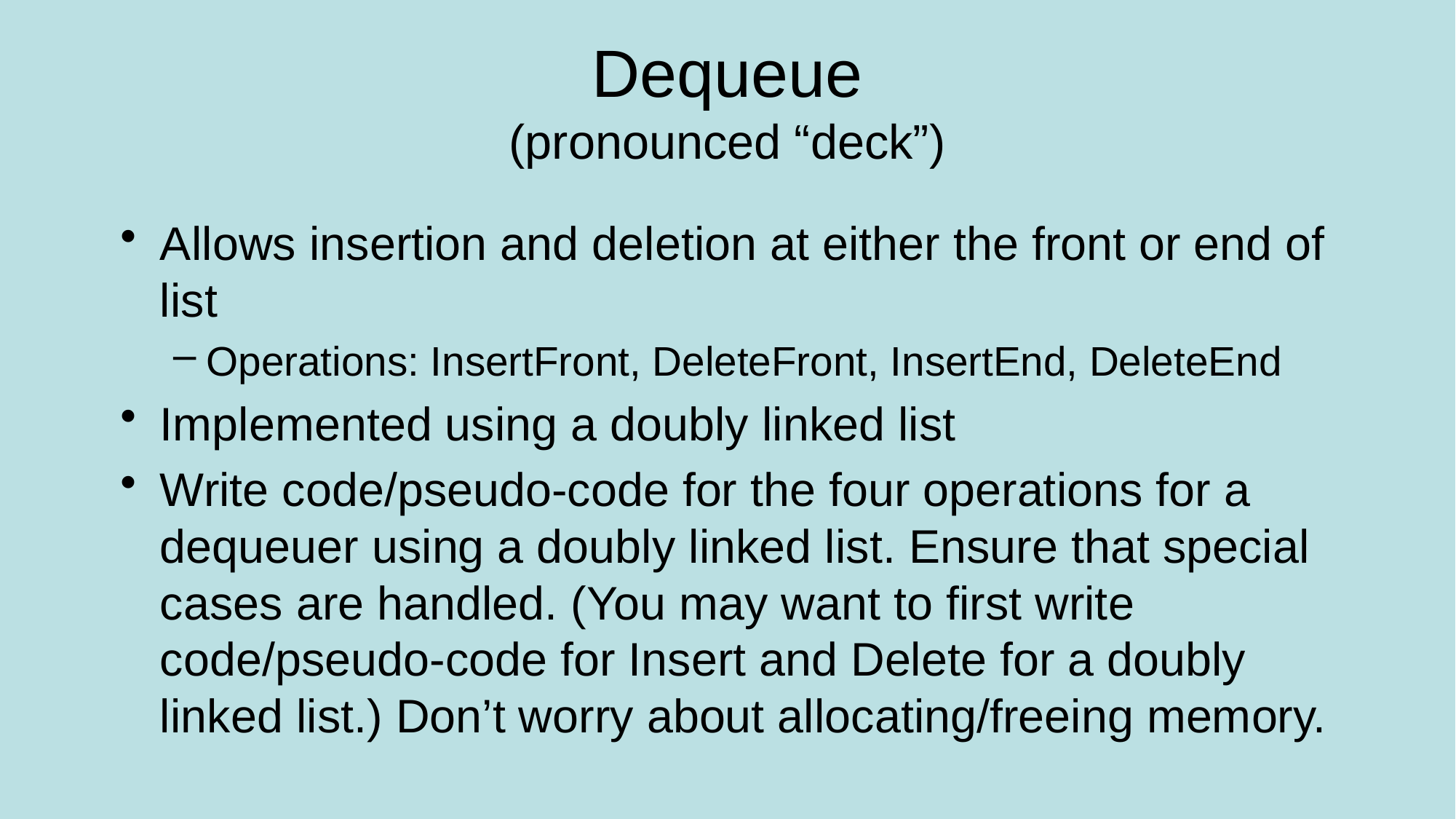

# Dequeue (pronounced “deck”)
Allows insertion and deletion at either the front or end of list
Operations: InsertFront, DeleteFront, InsertEnd, DeleteEnd
Implemented using a doubly linked list
Write code/pseudo-code for the four operations for a dequeuer using a doubly linked list. Ensure that special cases are handled. (You may want to first write code/pseudo-code for Insert and Delete for a doubly linked list.) Don’t worry about allocating/freeing memory.